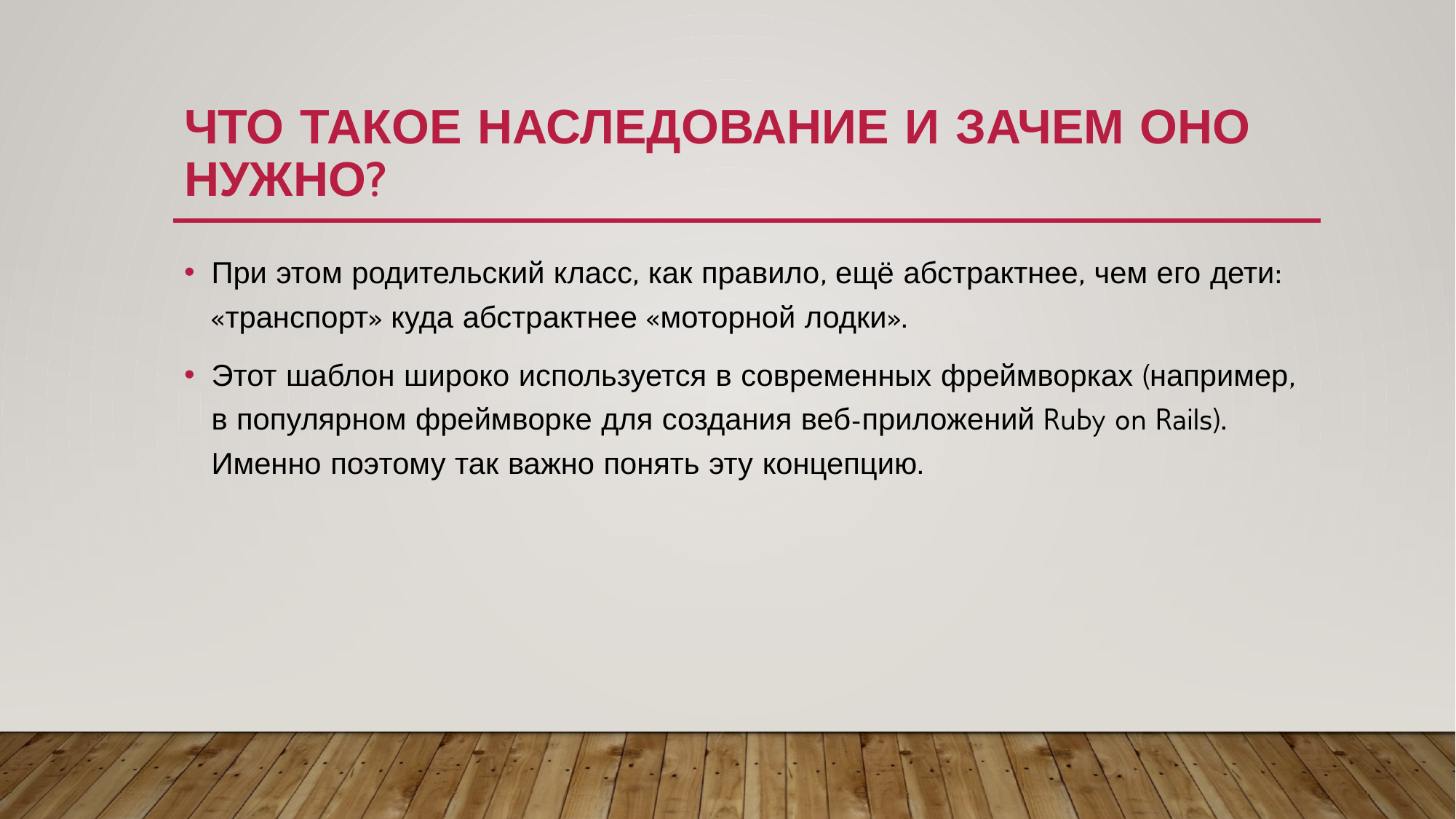

# Что такое наследование и зачем оно нужно?
При этом родительский класс, как правило, ещё абстрактнее, чем его дети: «транспорт» куда абстрактнее «моторной лодки».
Этот шаблон широко используется в современных фреймворках (например, в популярном фреймворке для создания веб-приложений Ruby on Rails). Именно поэтому так важно понять эту концепцию.